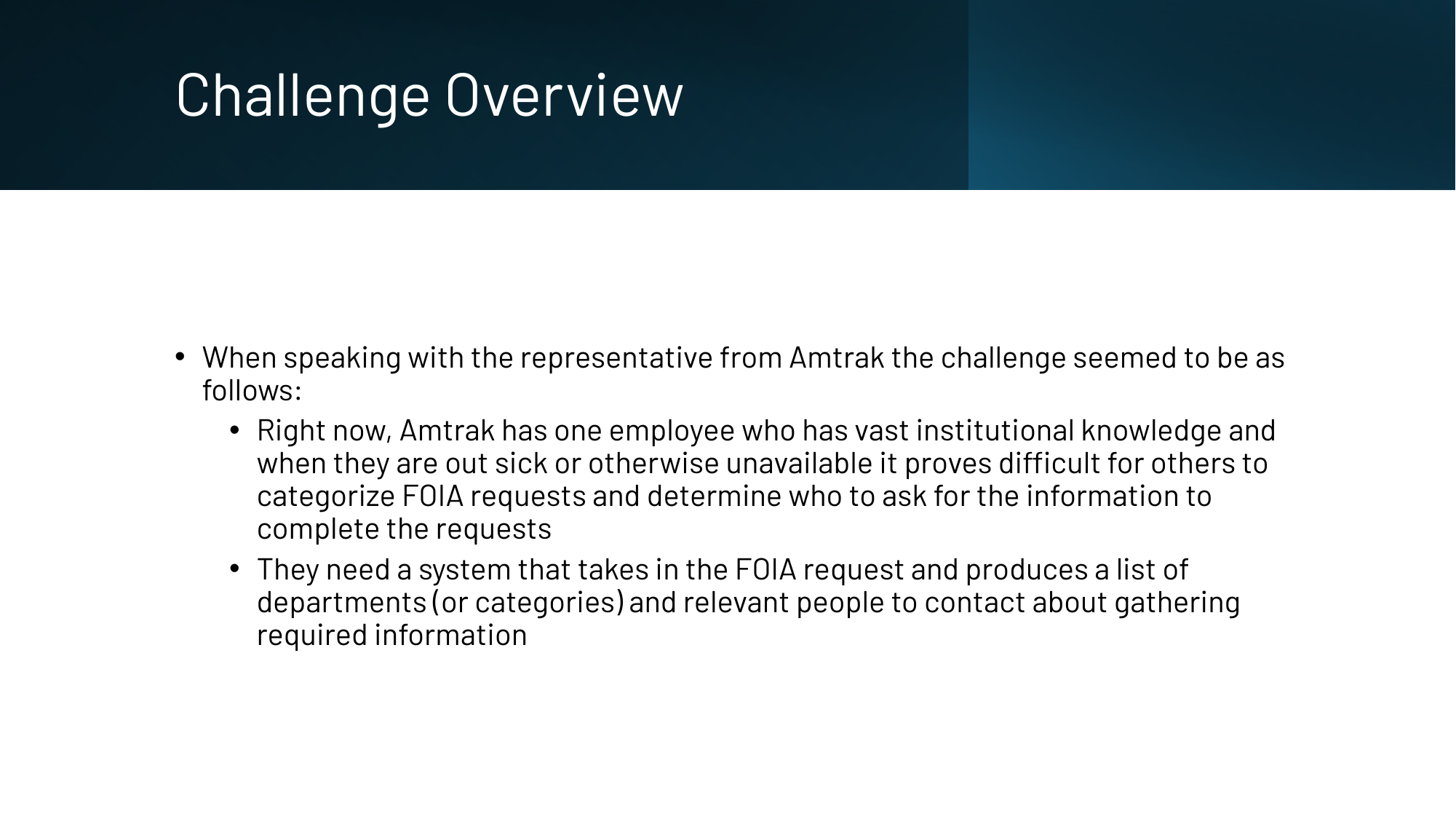

# Challenge Overview
When speaking with the representative from Amtrak the challenge seemed to be as follows:
Right now, Amtrak has one employee who has vast institutional knowledge and when they are out sick or otherwise unavailable it proves difficult for others to categorize FOIA requests and determine who to ask for the information to complete the requests
They need a system that takes in the FOIA request and produces a list of departments (or categories) and relevant people to contact about gathering required information